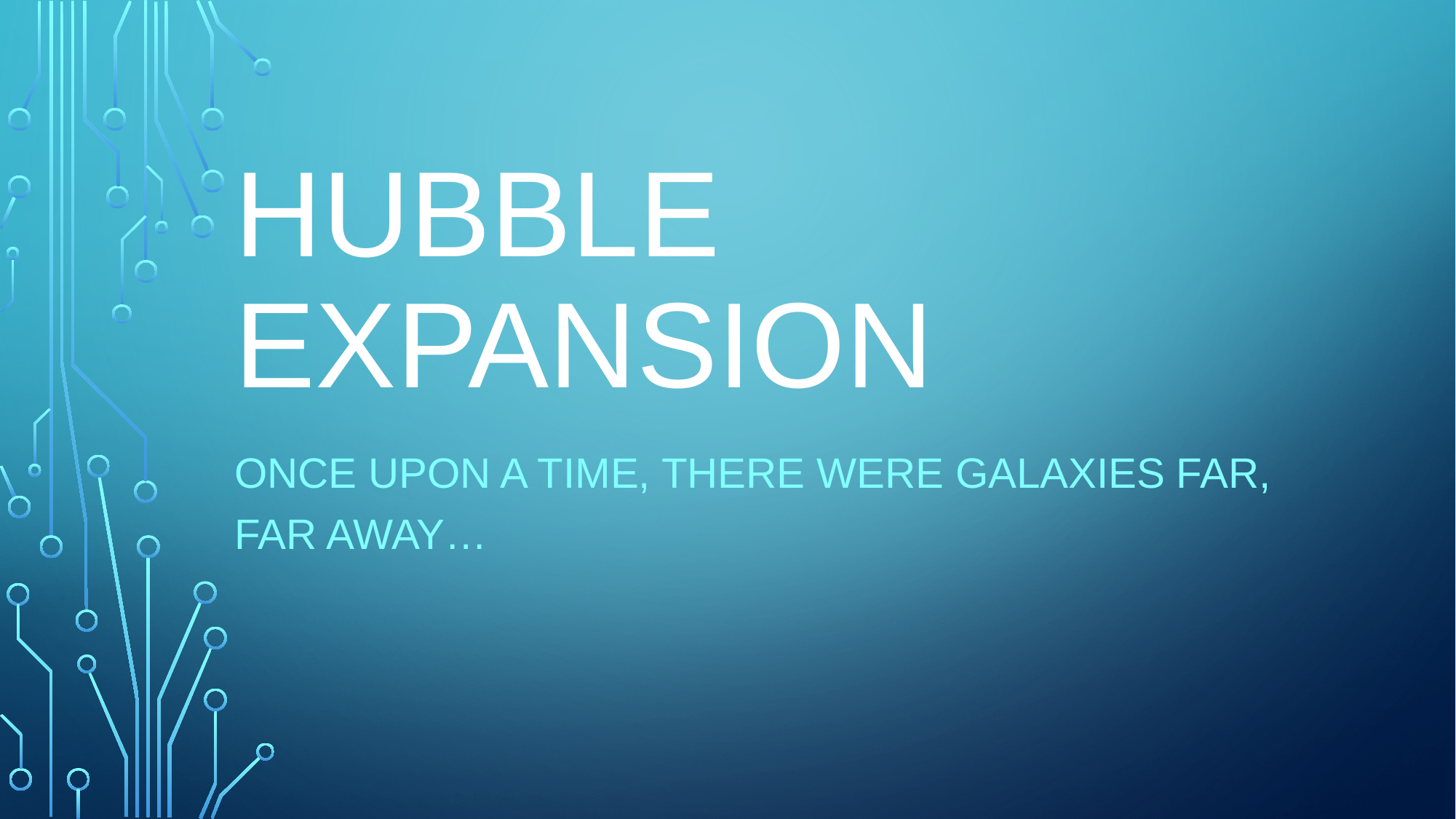

# Hubble Expansion
Once upon a time, there were galaxies far, far away…